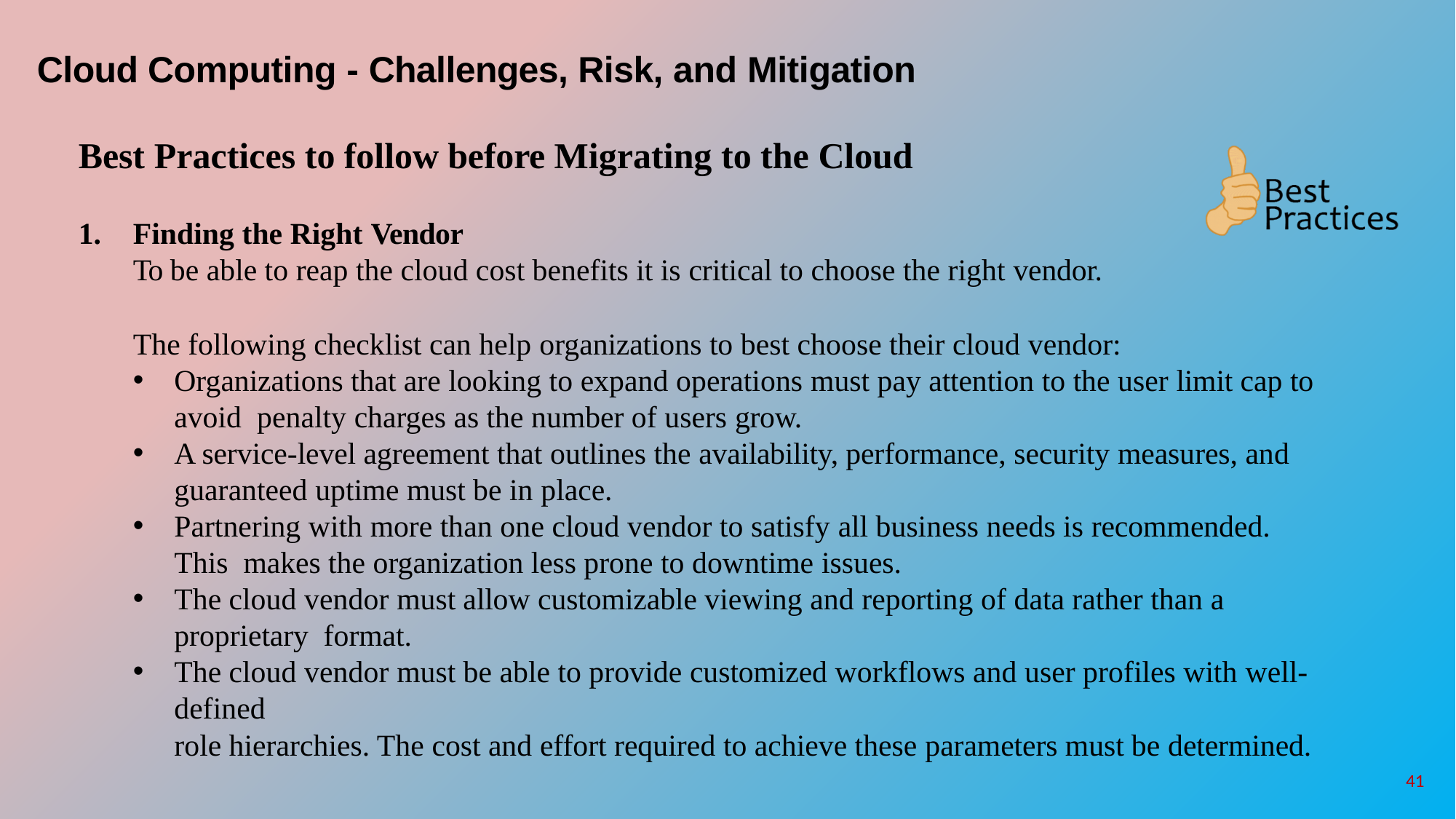

# Cloud Computing - Challenges, Risk, and Mitigation
Best Practices to follow before Migrating to the Cloud

Finding the Right Vendor
To be able to reap the cloud cost benefits it is critical to choose the right vendor.

The following checklist can help organizations to best choose their cloud vendor:
Organizations that are looking to expand operations must pay attention to the user limit cap to avoid  penalty charges as the number of users grow.
A service-level agreement that outlines the availability, performance, security measures, and
guaranteed uptime must be in place.
Partnering with more than one cloud vendor to satisfy all business needs is recommended. This  makes the organization less prone to downtime issues.
The cloud vendor must allow customizable viewing and reporting of data rather than a proprietary  format.
The cloud vendor must be able to provide customized workflows and user profiles with well-defined
role hierarchies. The cost and effort required to achieve these parameters must be determined.

41